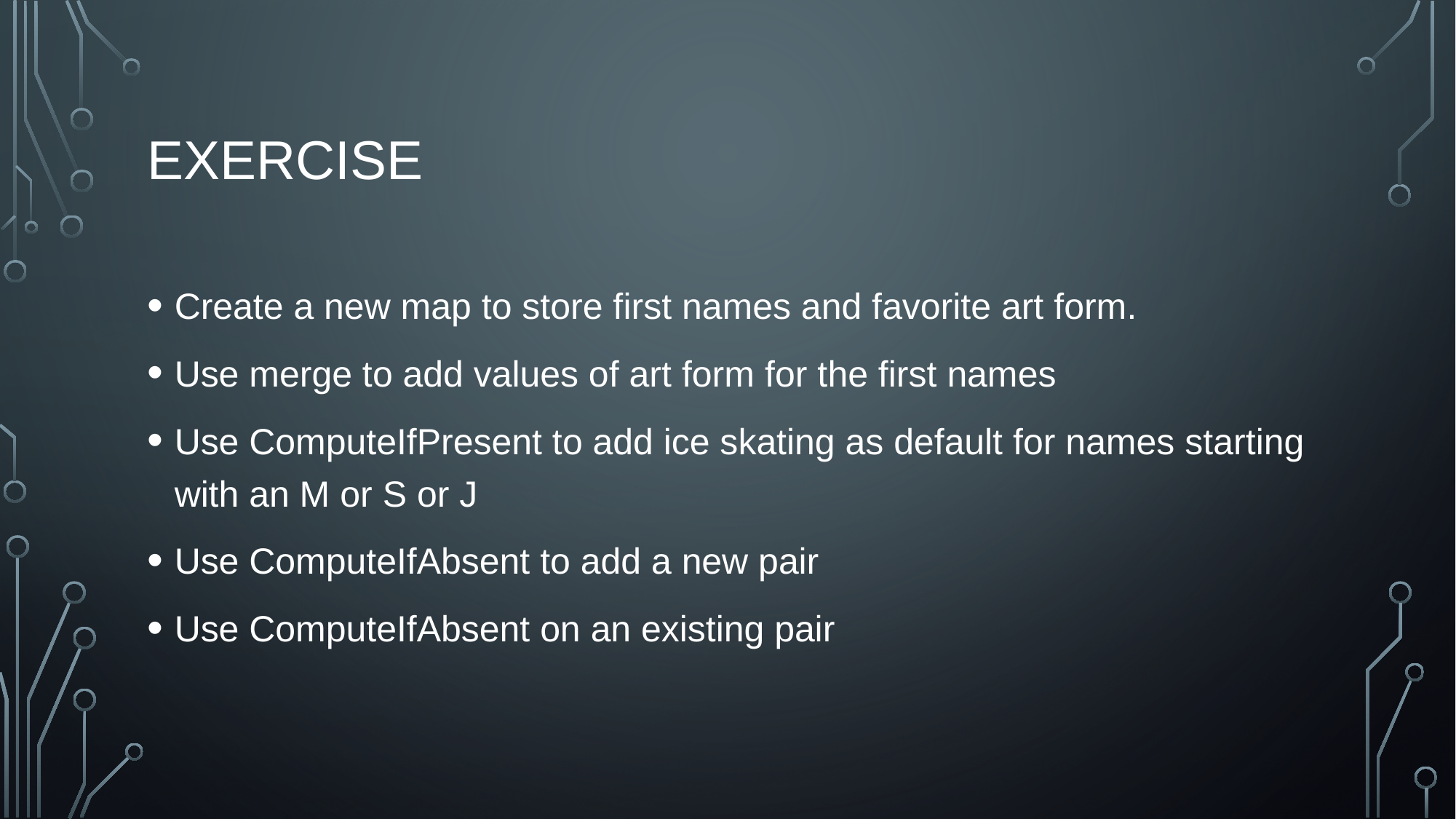

# Exercise
Create a new map to store first names and favorite art form.
Use merge to add values of art form for the first names
Use ComputeIfPresent to add ice skating as default for names starting with an M or S or J
Use ComputeIfAbsent to add a new pair
Use ComputeIfAbsent on an existing pair